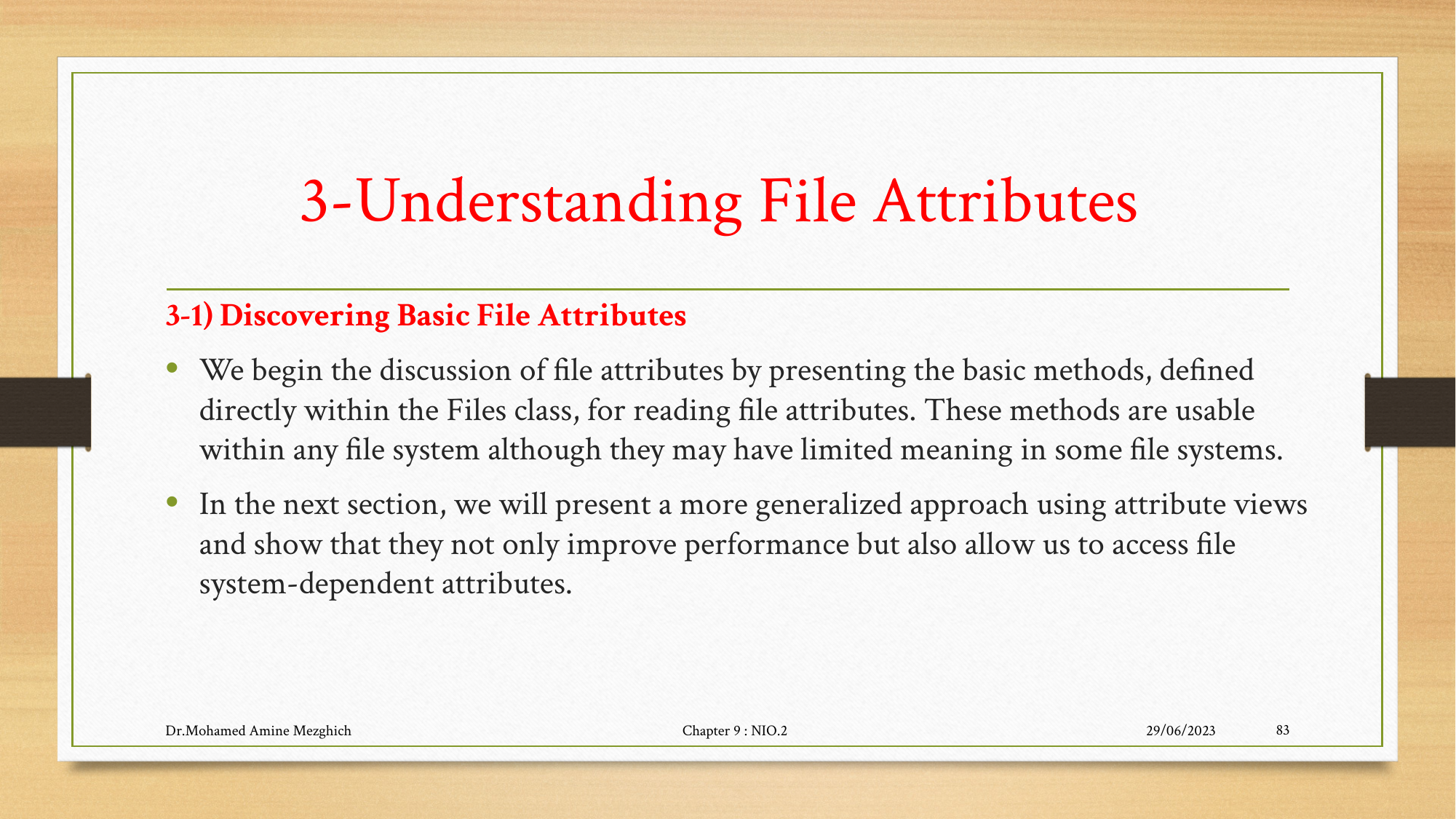

# 3-Understanding File Attributes
3-1) Discovering Basic File Attributes
We begin the discussion of file attributes by presenting the basic methods, defined
directly within the Files class, for reading file attributes. These methods are usable
within any file system although they may have limited meaning in some file systems.
In the next section, we will present a more generalized approach using attribute views and show that they not only improve performance but also allow us to access file system-dependent attributes.
Dr.Mohamed Amine Mezghich                                                                                                Chapter 9 : NIO.2
29/06/2023
83